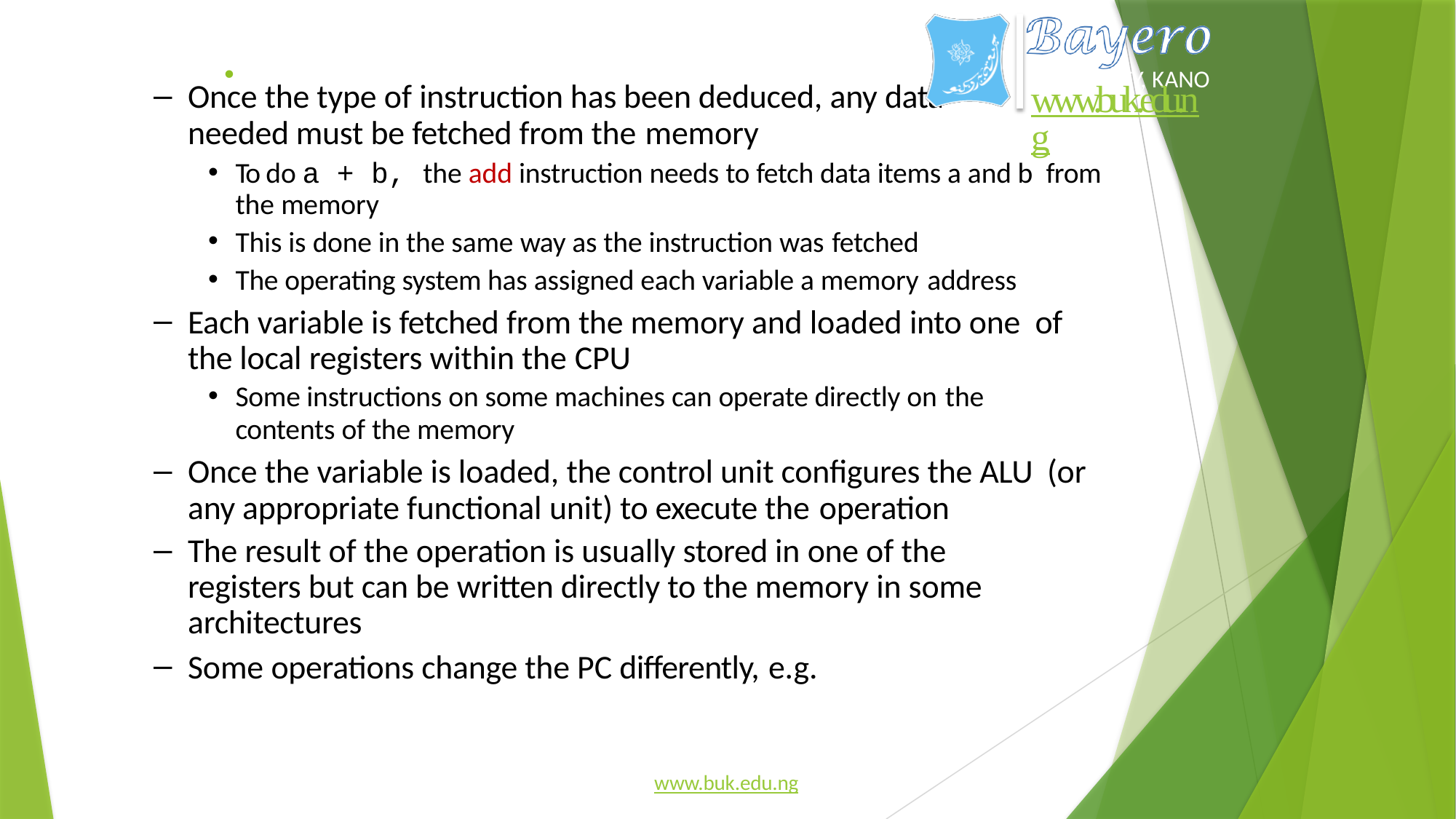

17

# .
UNIVERSITY, KANO
Once the type of instruction has been deduced, any data  needed must be fetched from the memory
To do a + b, the add instruction needs to fetch data items a and b  from the memory
This is done in the same way as the instruction was fetched
The operating system has assigned each variable a memory address
Each variable is fetched from the memory and loaded into one  of the local registers within the CPU
Some instructions on some machines can operate directly on the
contents of the memory
Once the variable is loaded, the control unit configures the ALU  (or any appropriate functional unit) to execute the operation
The result of the operation is usually stored in one of the  registers but can be written directly to the memory in some  architectures
Some operations change the PC differently, e.g.
www.buk.edu.ng
www.buk.edu.ng